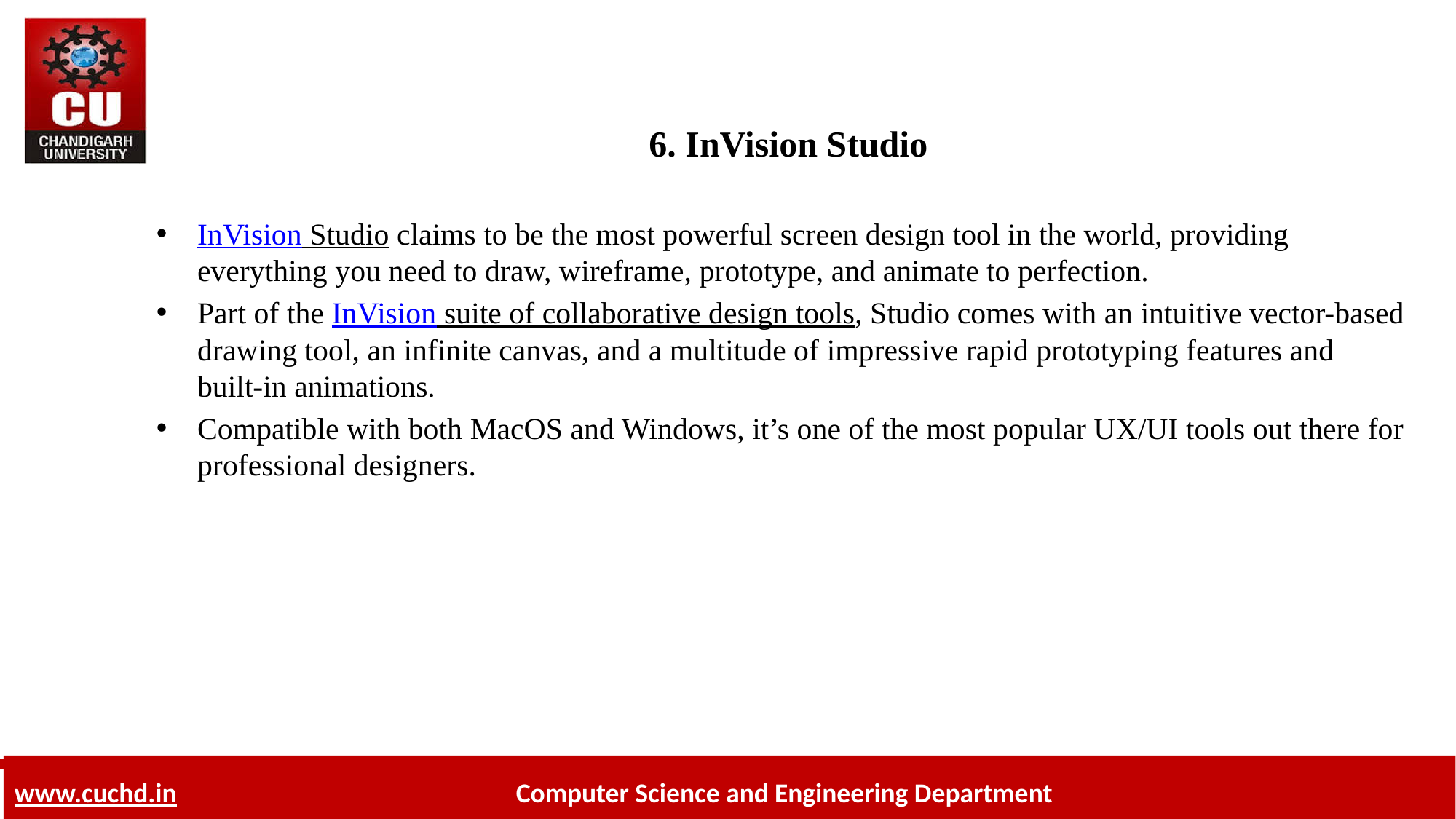

# 6. InVision Studio
InVision Studio claims to be the most powerful screen design tool in the world, providing everything you need to draw, wireframe, prototype, and animate to perfection.
Part of the InVision suite of collaborative design tools, Studio comes with an intuitive vector-based drawing tool, an infinite canvas, and a multitude of impressive rapid prototyping features and built-in animations.
Compatible with both MacOS and Windows, it’s one of the most popular UX/UI tools out there for professional designers.